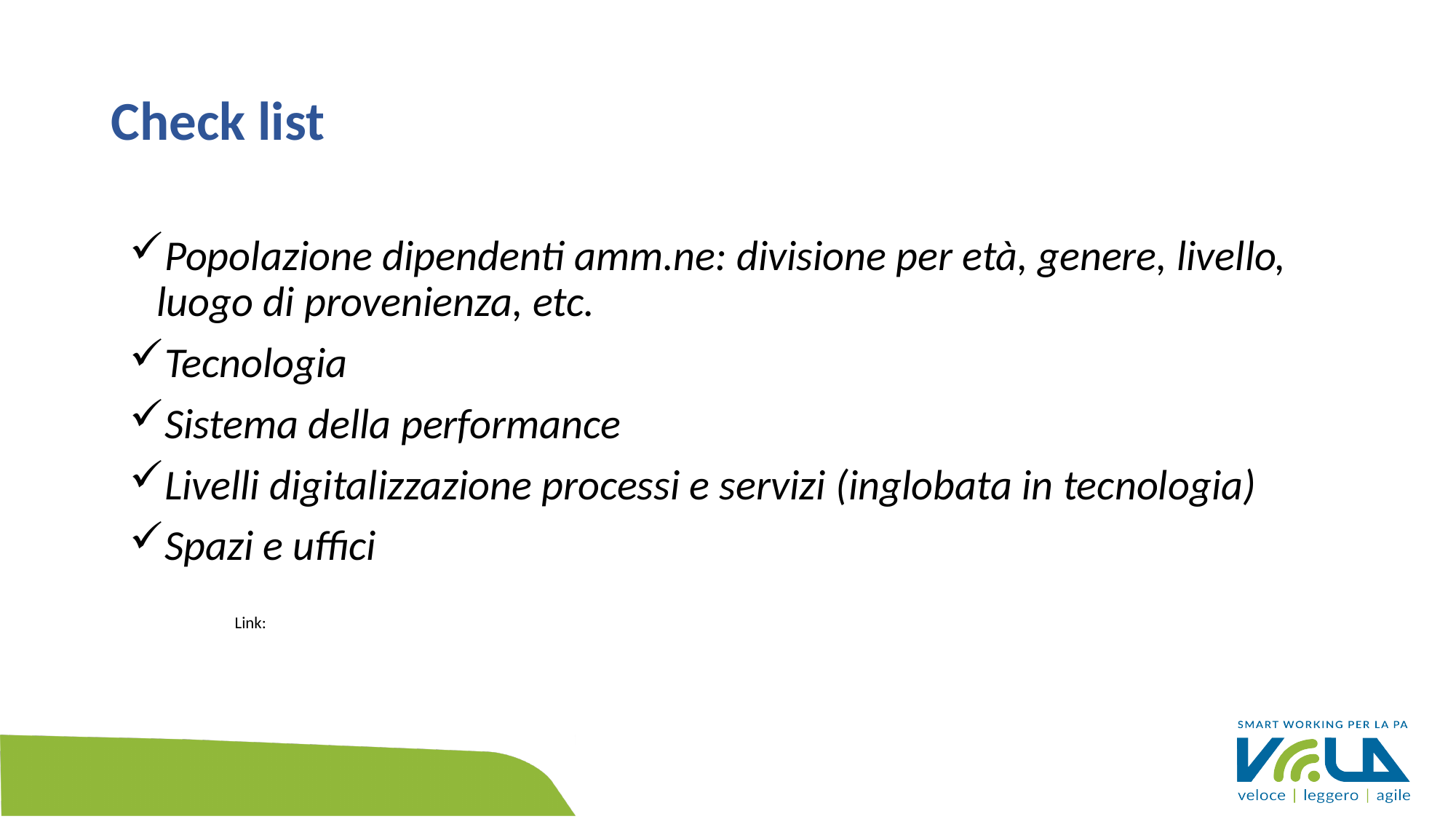

# Check list

Popolazione dipendenti amm.ne: divisione per età, genere, livello, luogo di provenienza, etc.
Tecnologia
Sistema della performance
Livelli digitalizzazione processi e servizi (inglobata in tecnologia)
Spazi e uffici
Link: